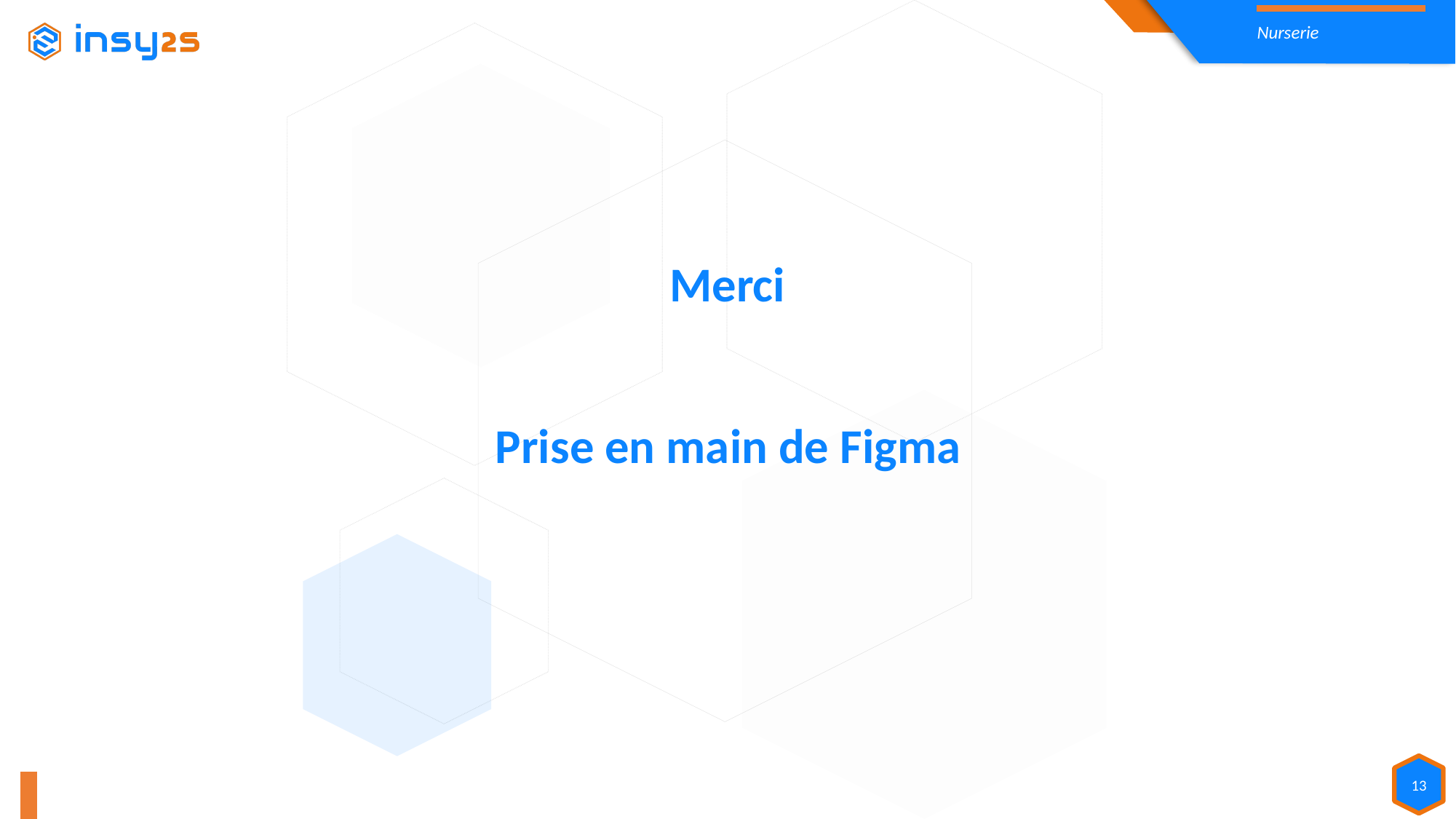

Merci
Prise en main de Figma
13